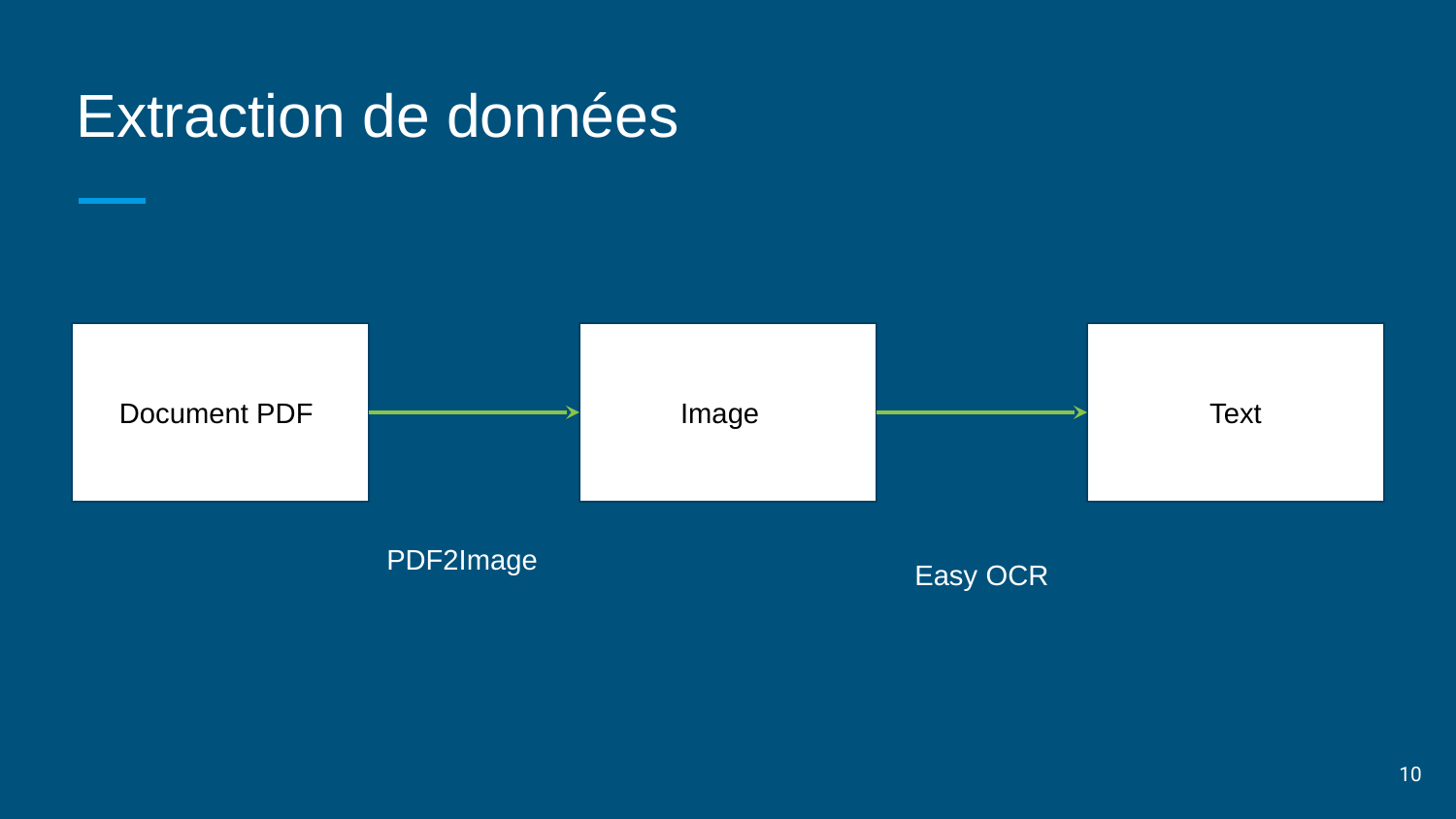

# Extraction de données
Document PDF
Image
Text
PDF2Image
Easy OCR
10